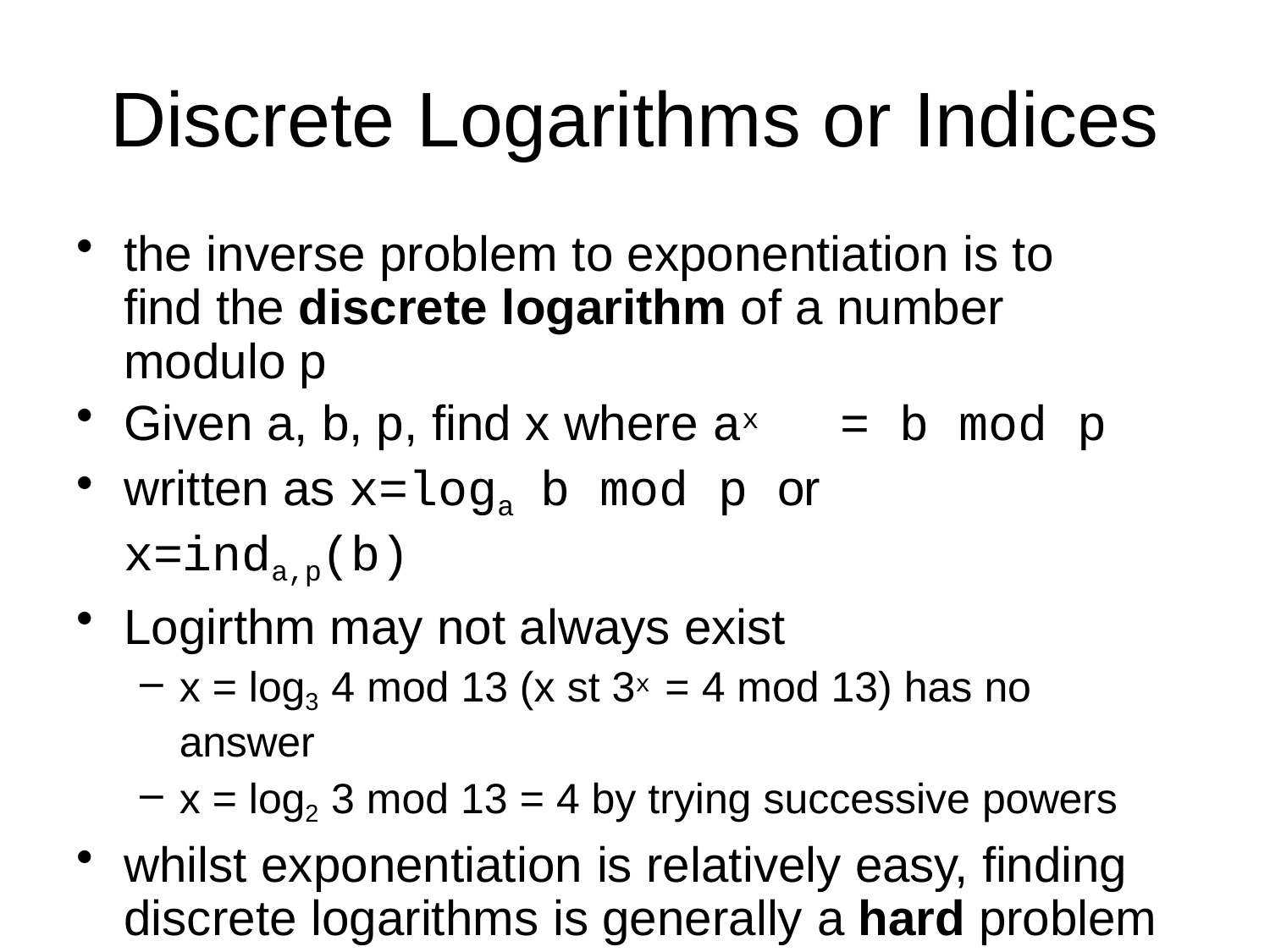

# Discrete Logarithms or Indices
the inverse problem to exponentiation is to find the discrete logarithm of a number modulo p
Given a, b, p, find x where ax	= b mod p
written as x=loga  b mod p or	x=inda,p(b)
Logirthm may not always exist
x = log3 4 mod 13 (x st 3x = 4 mod 13) has no answer
x = log2 3 mod 13 = 4 by trying successive powers
whilst exponentiation is relatively easy, finding discrete logarithms is generally a hard problem
Oneway-ness: desirable in modern cryptography